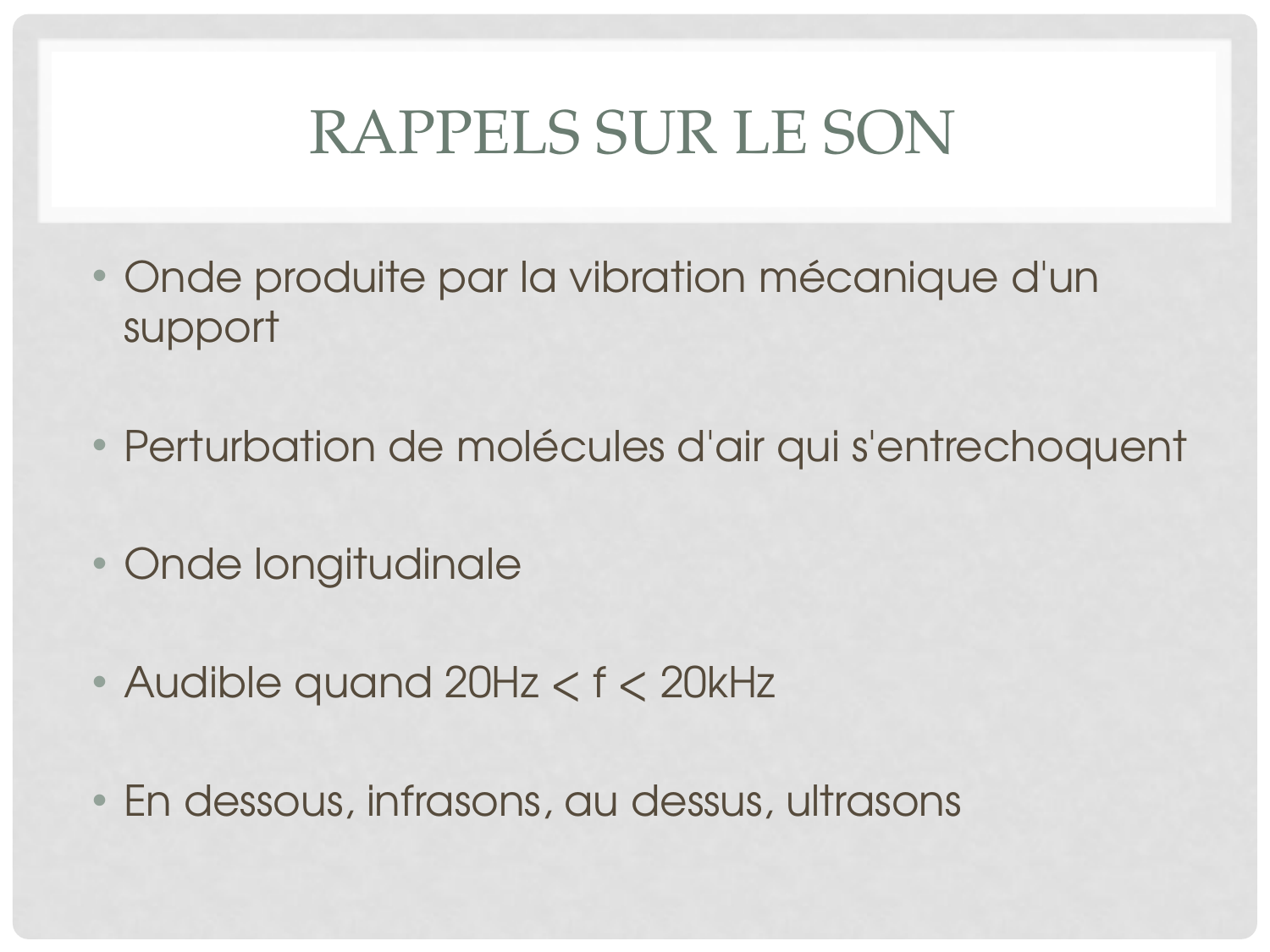

# Rappels sur le son
Onde produite par la vibration mécanique d'un support

Perturbation de molécules d'air qui s'entrechoquent

Onde longitudinale

Audible quand 20Hz < f < 20kHz

En dessous, infrasons, au dessus, ultrasons